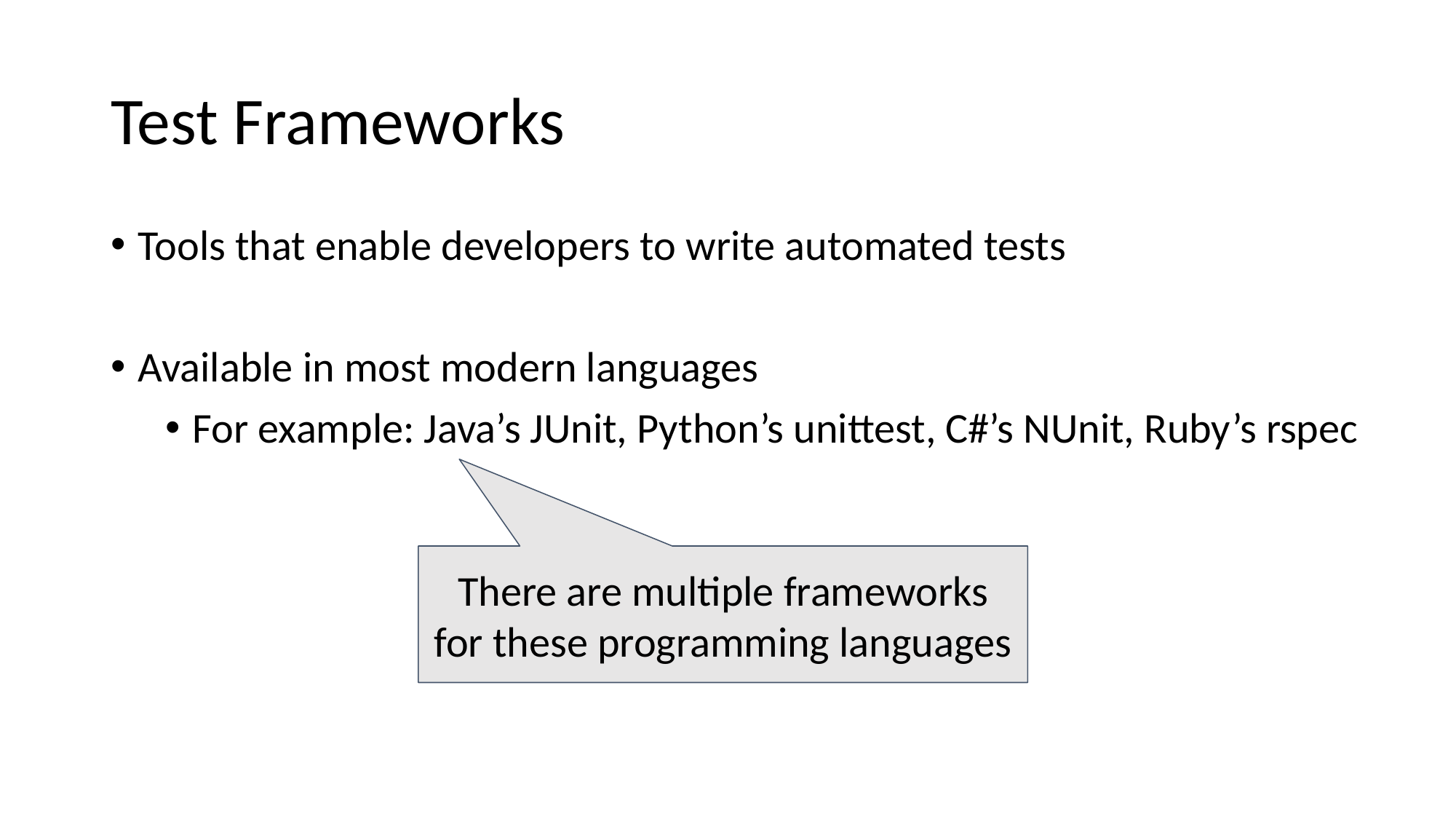

Test Frameworks
Tools that enable developers to write automated tests

Available in most modern languages
For example: Java’s JUnit, Python’s unittest, C#’s NUnit, Ruby’s rspec

There are multiple frameworks for these programming languages